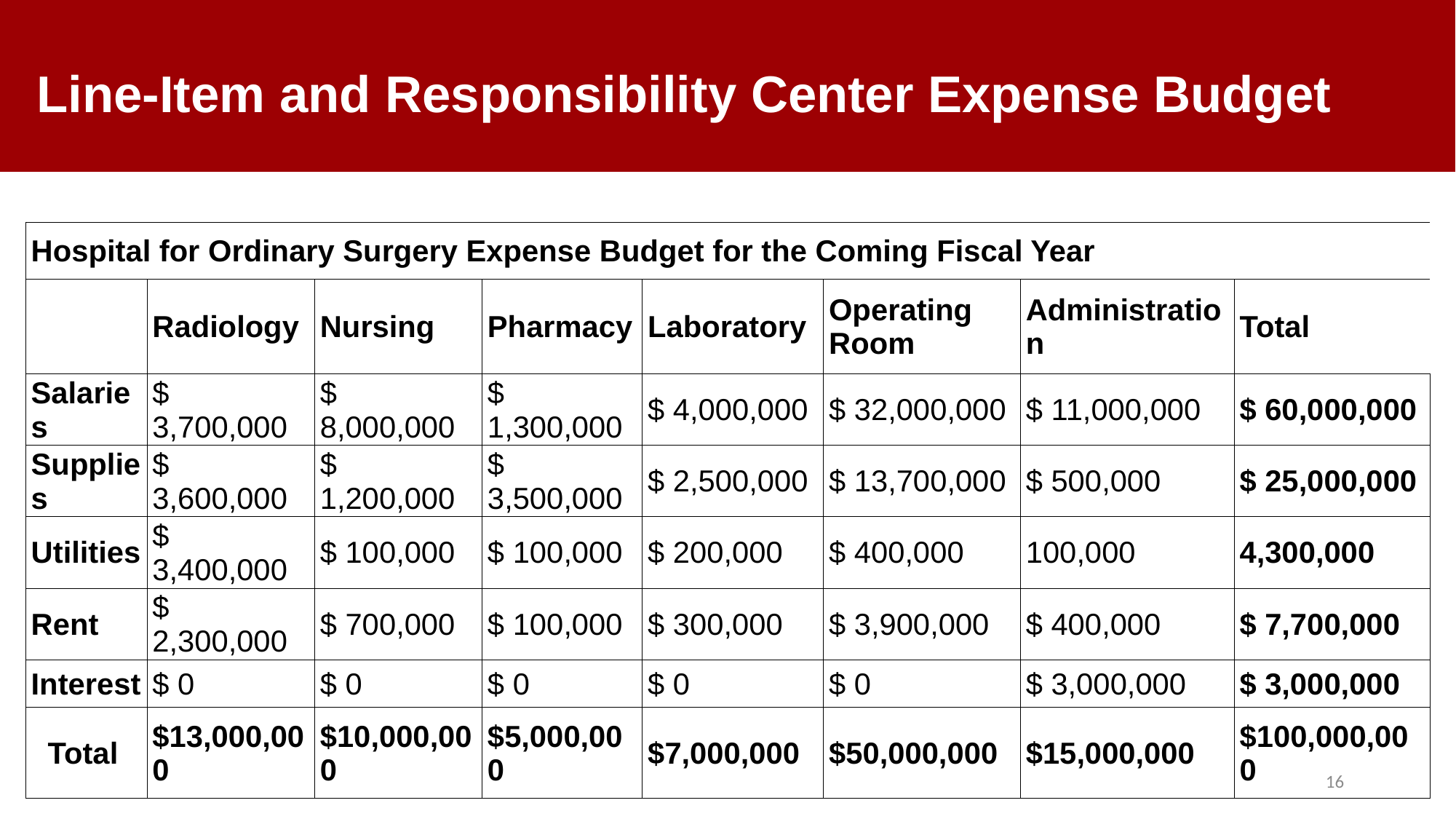

# Line-Item and Responsibility Center Expense Budget
| Hospital for Ordinary Surgery Expense Budget for the Coming Fiscal Year |  |  |  |  |  |  |  |
| --- | --- | --- | --- | --- | --- | --- | --- |
|  | Radiology | Nursing | Pharmacy | Laboratory | Operating Room | Administration | Total |
| Salaries | $ 3,700,000 | $ 8,000,000 | $ 1,300,000 | $ 4,000,000 | $ 32,000,000 | $ 11,000,000 | $ 60,000,000 |
| Supplies | $ 3,600,000 | $ 1,200,000 | $ 3,500,000 | $ 2,500,000 | $ 13,700,000 | $ 500,000 | $ 25,000,000 |
| Utilities | $ 3,400,000 | $ 100,000 | $ 100,000 | $ 200,000 | $ 400,000 | 100,000 | 4,300,000 |
| Rent | $ 2,300,000 | $ 700,000 | $ 100,000 | $ 300,000 | $ 3,900,000 | $ 400,000 | $ 7,700,000 |
| Interest | $ 0 | $ 0 | $ 0 | $ 0 | $ 0 | $ 3,000,000 | $ 3,000,000 |
| Total | $13,000,000 | $10,000,000 | $5,000,000 | $7,000,000 | $50,000,000 | $15,000,000 | $100,000,000 |
16